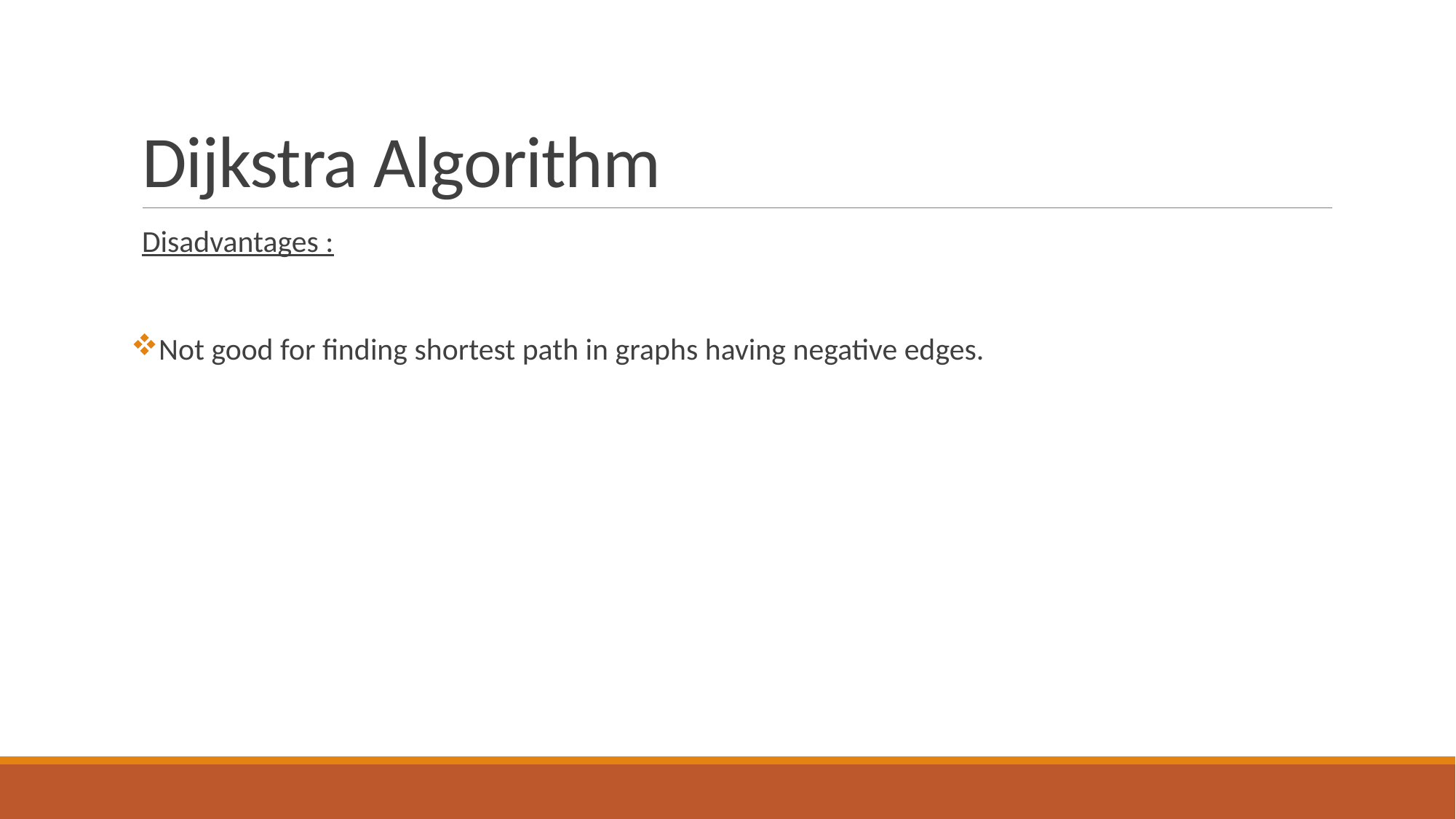

# Dijkstra Algorithm
Disadvantages :

Not good for finding shortest path in graphs having negative edges.